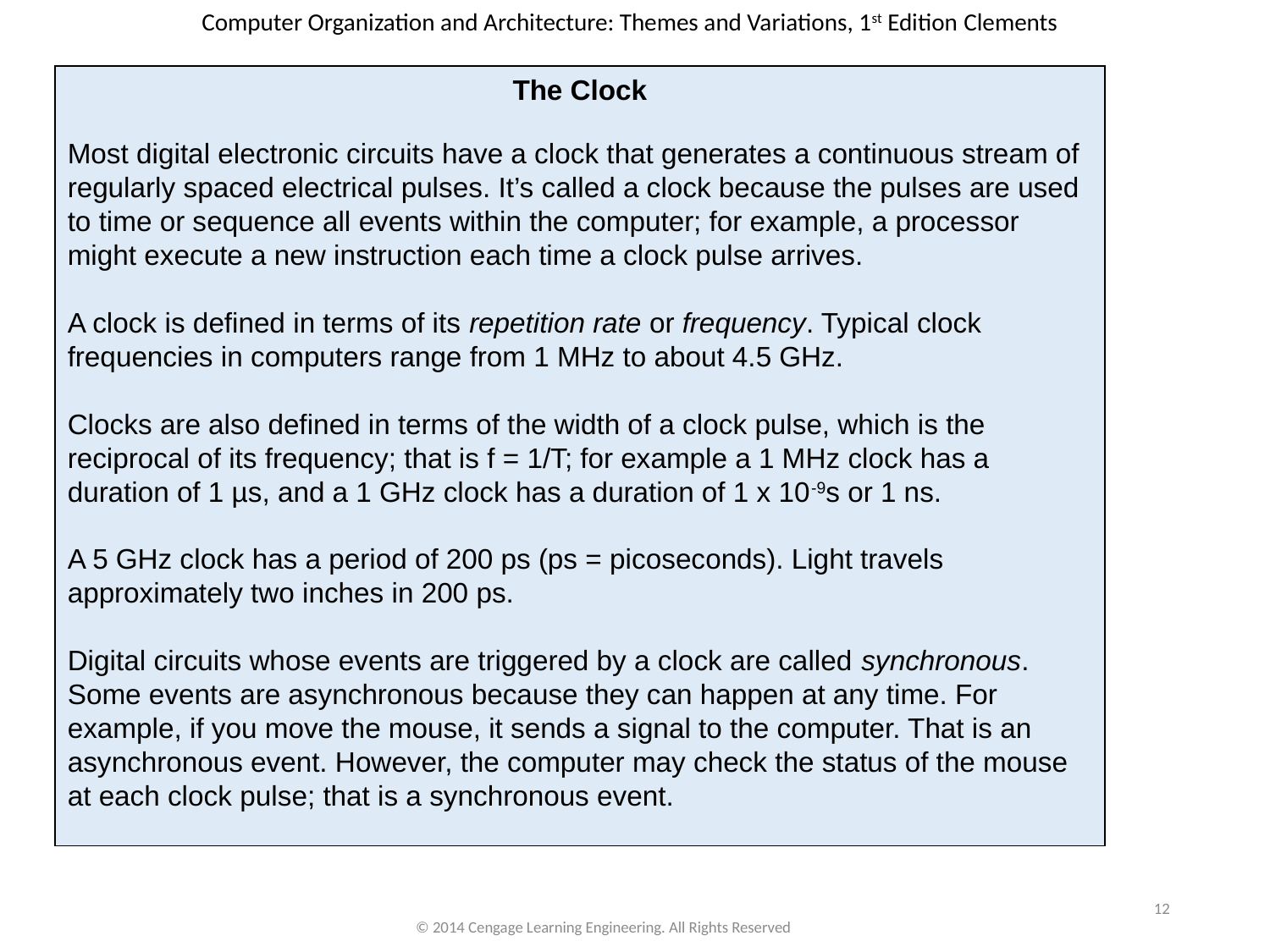

The Clock

Most digital electronic circuits have a clock that generates a continuous stream of regularly spaced electrical pulses. It’s called a clock because the pulses are used to time or sequence all events within the computer; for example, a processor might execute a new instruction each time a clock pulse arrives.

A clock is defined in terms of its repetition rate or frequency. Typical clock frequencies in computers range from 1 MHz to about 4.5 GHz.

Clocks are also defined in terms of the width of a clock pulse, which is the reciprocal of its frequency; that is f = 1/T; for example a 1 MHz clock has a duration of 1 µs, and a 1 GHz clock has a duration of 1 x 10-9s or 1 ns.

A 5 GHz clock has a period of 200 ps (ps = picoseconds). Light travels approximately two inches in 200 ps.

Digital circuits whose events are triggered by a clock are called synchronous. Some events are asynchronous because they can happen at any time. For example, if you move the mouse, it sends a signal to the computer. That is an asynchronous event. However, the computer may check the status of the mouse at each clock pulse; that is a synchronous event.

12
© 2014 Cengage Learning Engineering. All Rights Reserved